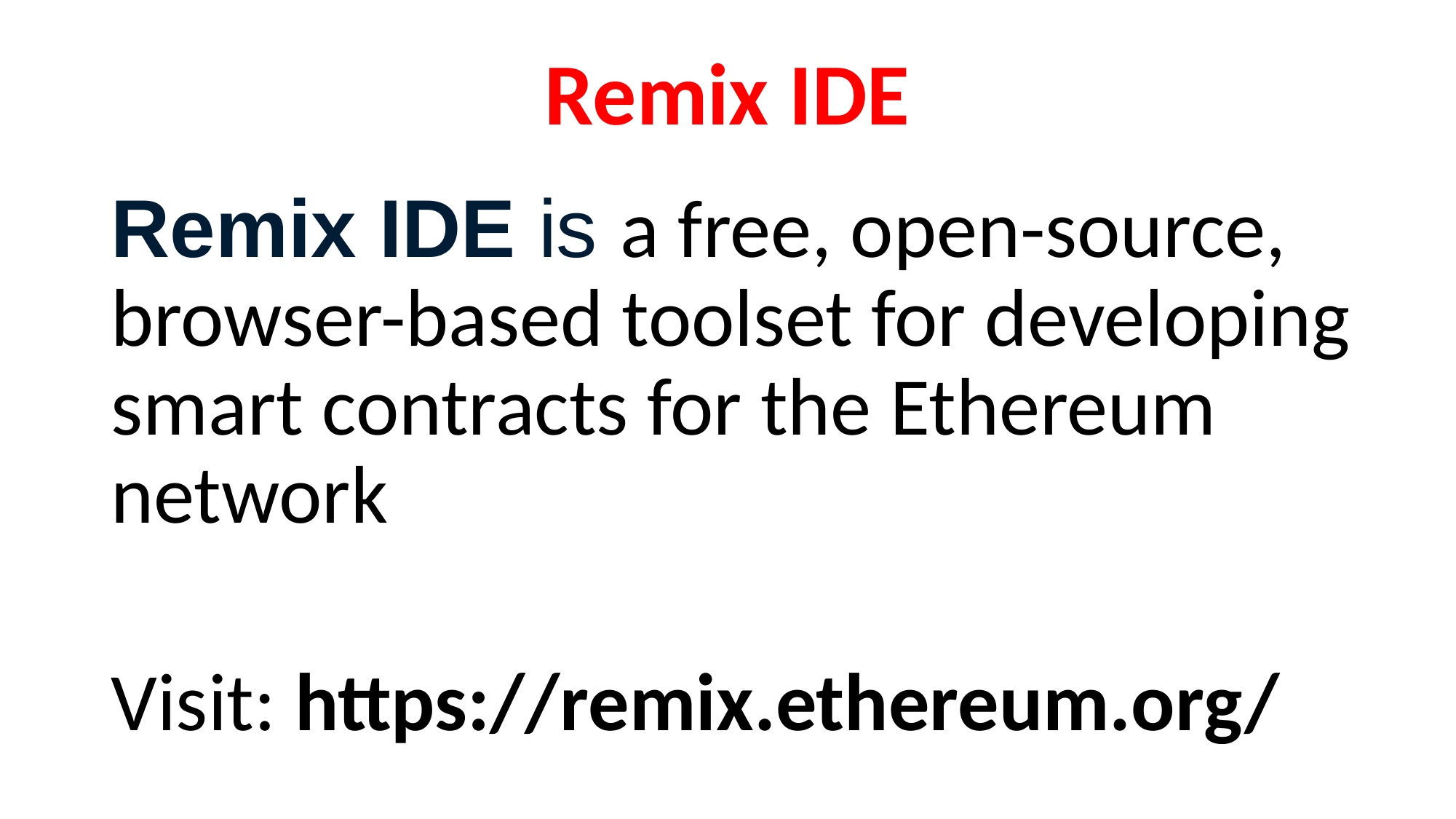

# Remix IDE
Remix IDE is a free, open-source, browser-based toolset for developing smart contracts for the Ethereum network

Visit: https://remix.ethereum.org/